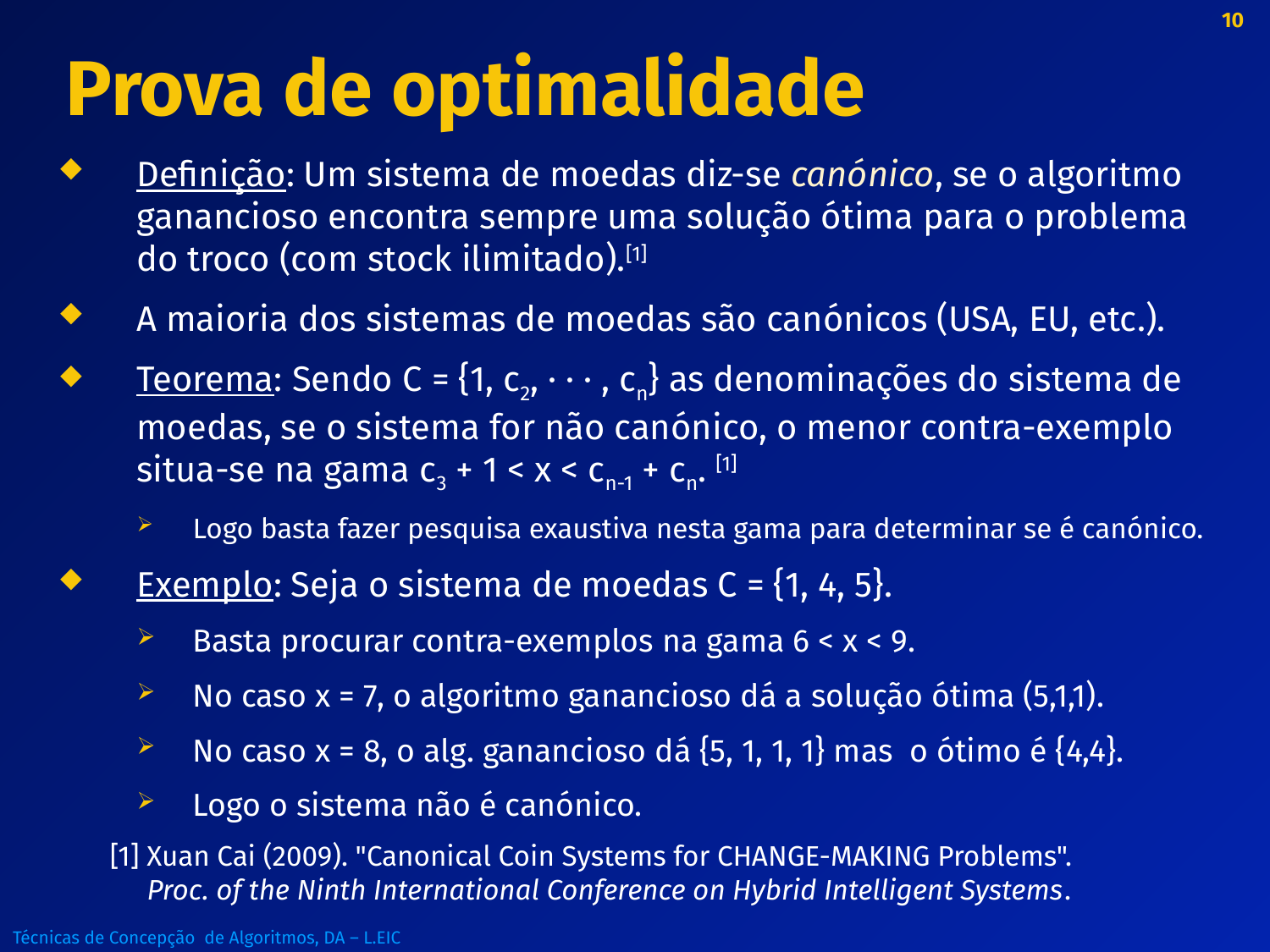

# Prova de optimalidade
Definição: Um sistema de moedas diz-se canónico, se o algoritmo ganancioso encontra sempre uma solução ótima para o problema do troco (com stock ilimitado).[1]
A maioria dos sistemas de moedas são canónicos (USA, EU, etc.).
Teorema: Sendo C = {1, c2, · · · , cn} as denominações do sistema de moedas, se o sistema for não canónico, o menor contra-exemplo situa-se na gama c3 + 1 < x < cn-1 + cn. [1]
Logo basta fazer pesquisa exaustiva nesta gama para determinar se é canónico.
Exemplo: Seja o sistema de moedas C = {1, 4, 5}.
Basta procurar contra-exemplos na gama 6 < x < 9.
No caso x = 7, o algoritmo ganancioso dá a solução ótima (5,1,1).
No caso x = 8, o alg. ganancioso dá {5, 1, 1, 1} mas  o ótimo é {4,4}.
Logo o sistema não é canónico.
       [1] Xuan Cai (2009). "Canonical Coin Systems for CHANGE-MAKING Problems". 
            Proc. of the Ninth International Conference on Hybrid Intelligent Systems.